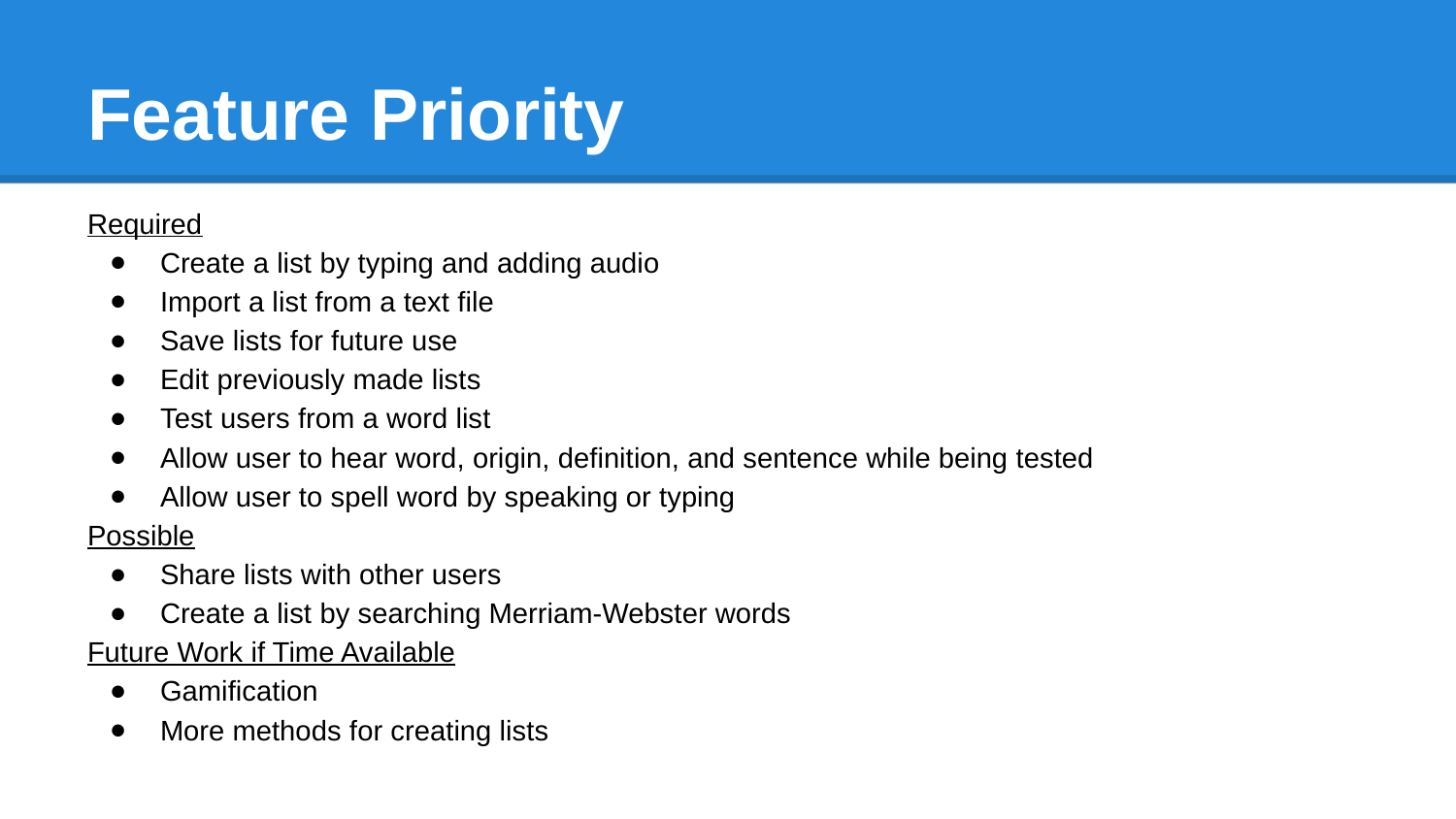

# Feature Priority
Required
Create a list by typing and adding audio
Import a list from a text file
Save lists for future use
Edit previously made lists
Test users from a word list
Allow user to hear word, origin, definition, and sentence while being tested
Allow user to spell word by speaking or typing
Possible
Share lists with other users
Create a list by searching Merriam-Webster words
Future Work if Time Available
Gamification
More methods for creating lists